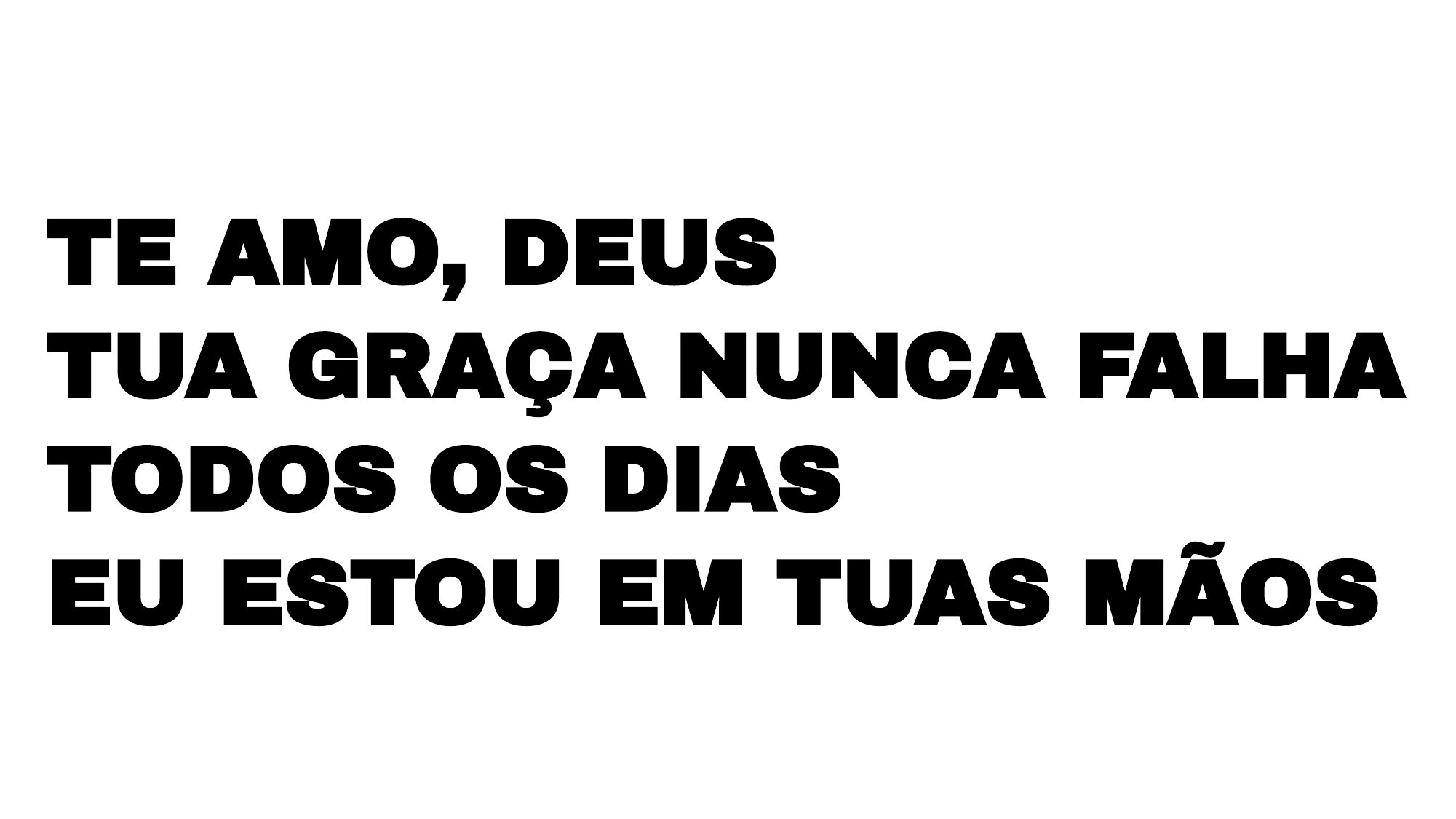

TE AMO, DEUS
TUA GRAÇA NUNCA FALHA
TODOS OS DIAS
EU ESTOU EM TUAS MÃOS